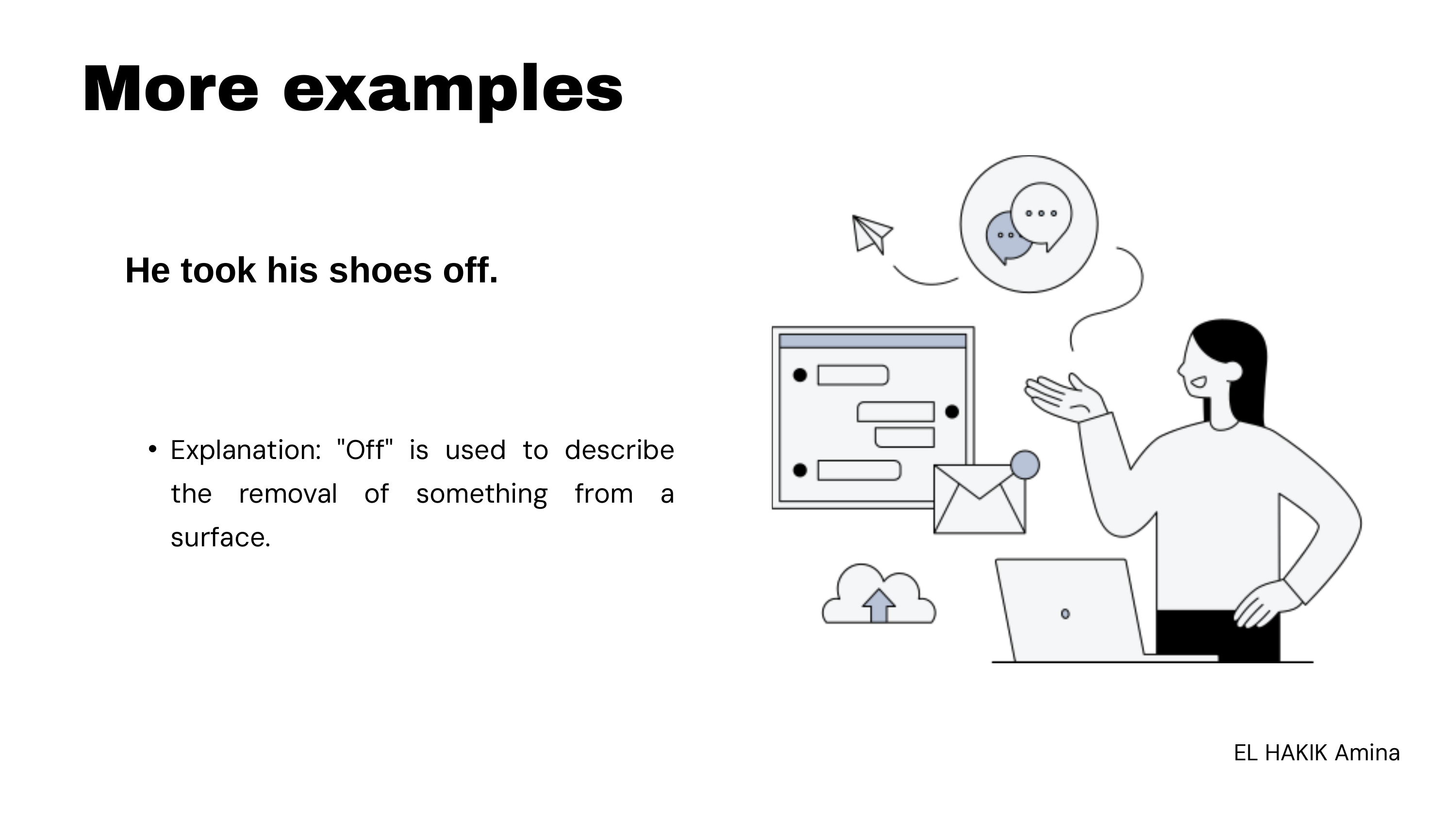

More examples

He took his shoes off.

Explanation: "Off" is used to describe the removal of something from a surface.

EL HAKIK Amina